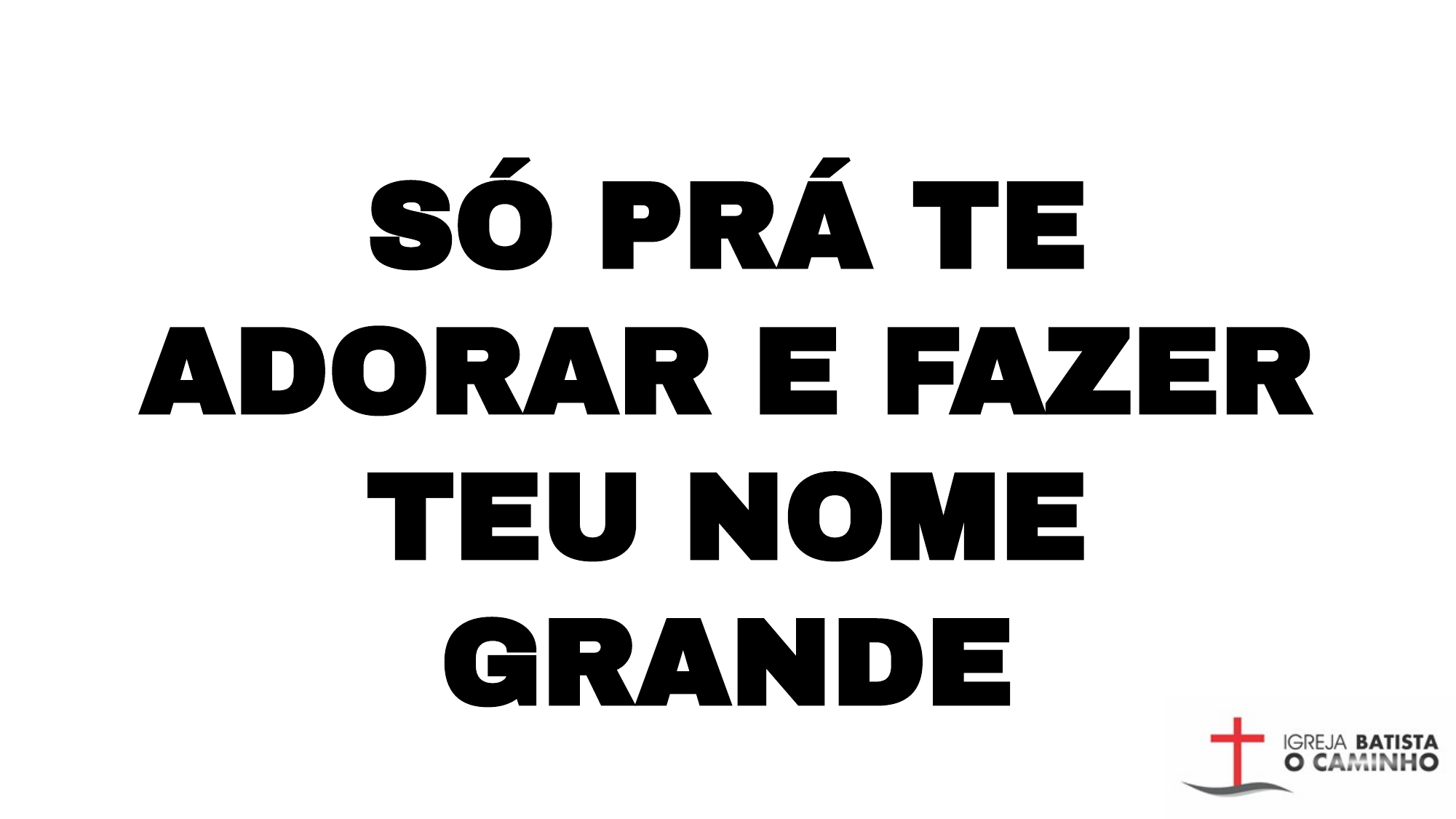

# SÓ PRÁ TE ADORAR E FAZER TEU NOME GRANDE